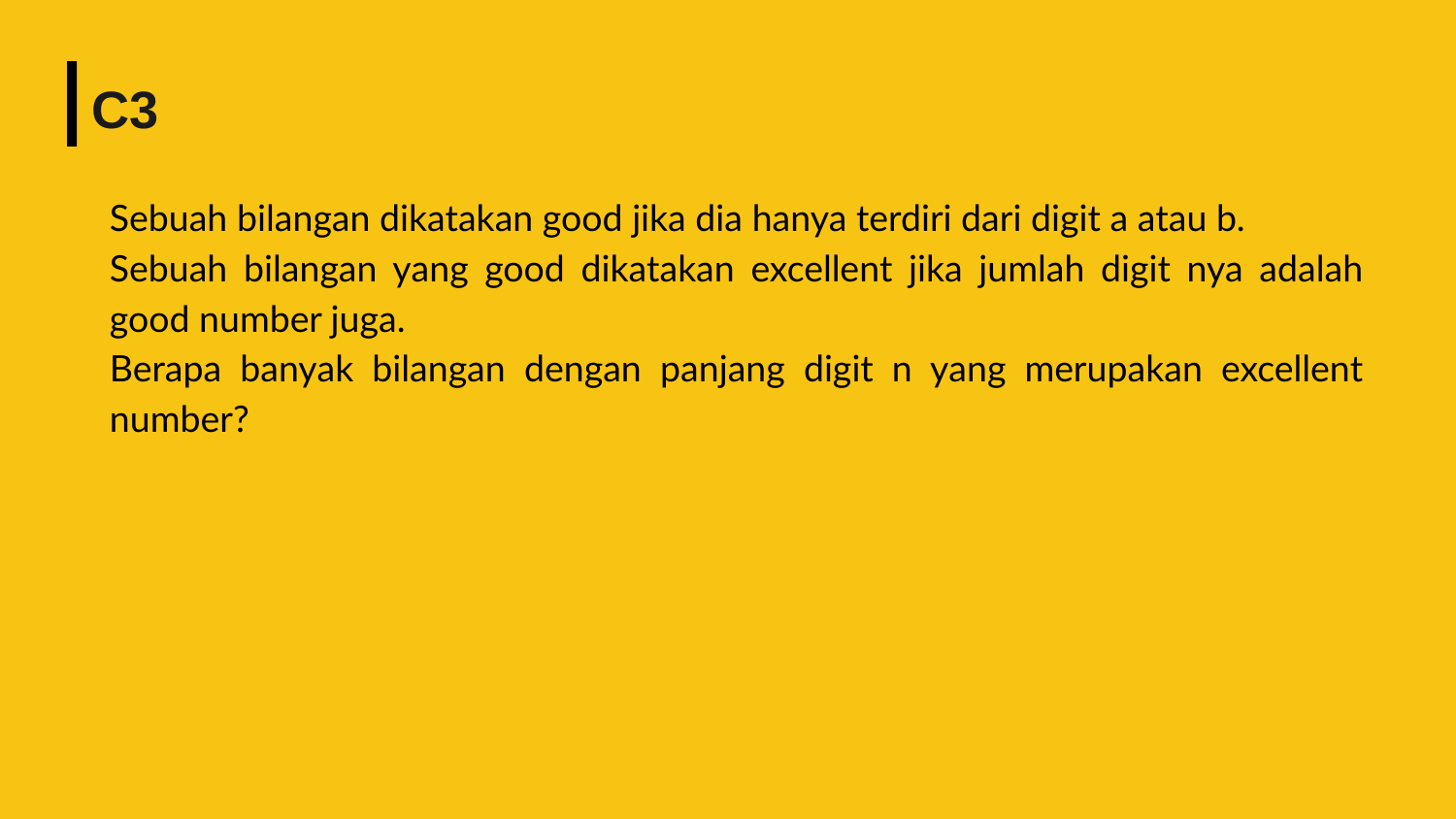

# C3
Sebuah bilangan dikatakan good jika dia hanya terdiri dari digit a atau b.
Sebuah bilangan yang good dikatakan excellent jika jumlah digit nya adalah good number juga.
Berapa banyak bilangan dengan panjang digit n yang merupakan excellent number?